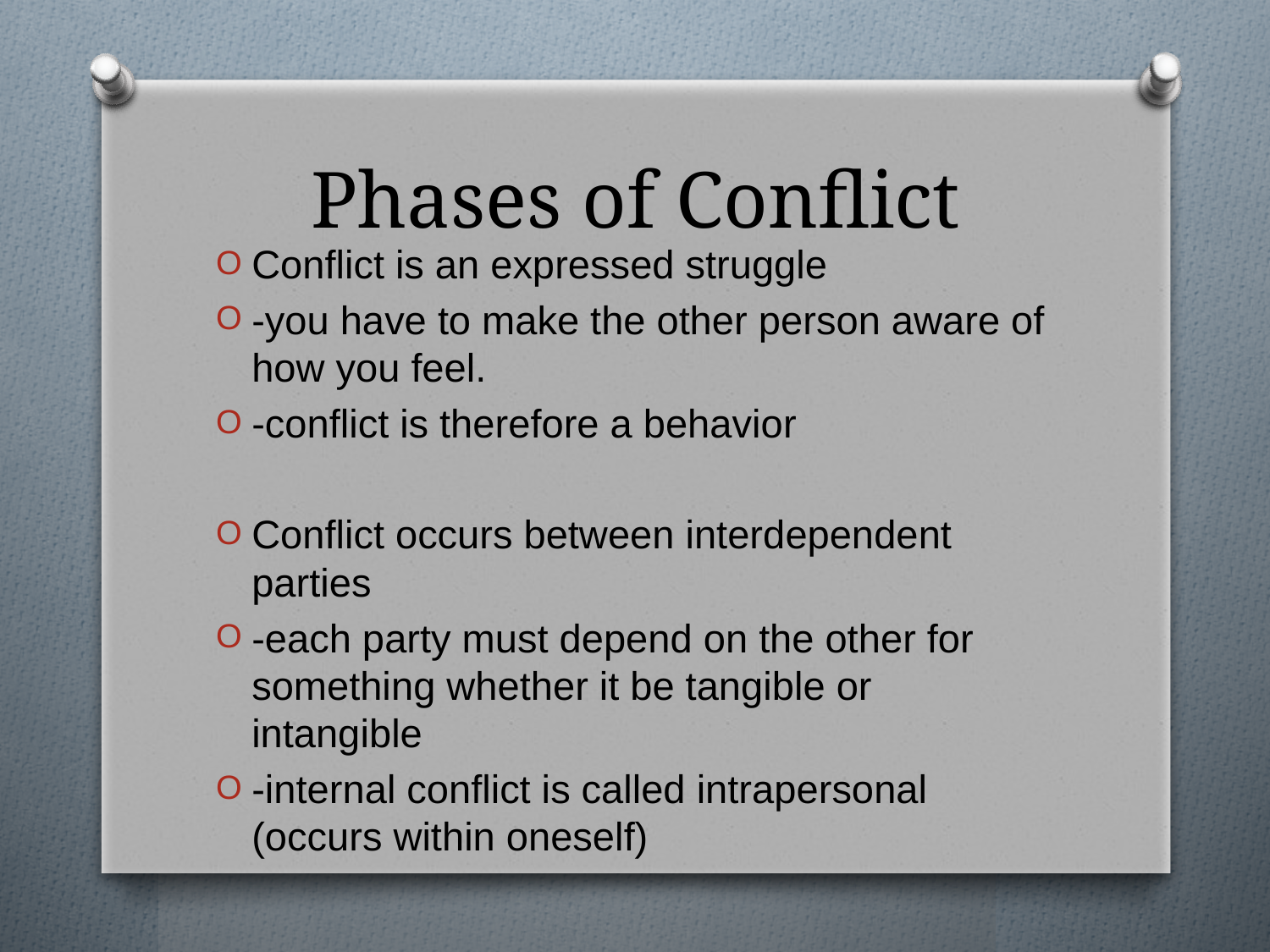

# Phases of Conflict
Conflict is an expressed struggle
-you have to make the other person aware of how you feel.
-conflict is therefore a behavior

Conflict occurs between interdependent parties
-each party must depend on the other for something whether it be tangible or intangible
-internal conflict is called intrapersonal (occurs within oneself)